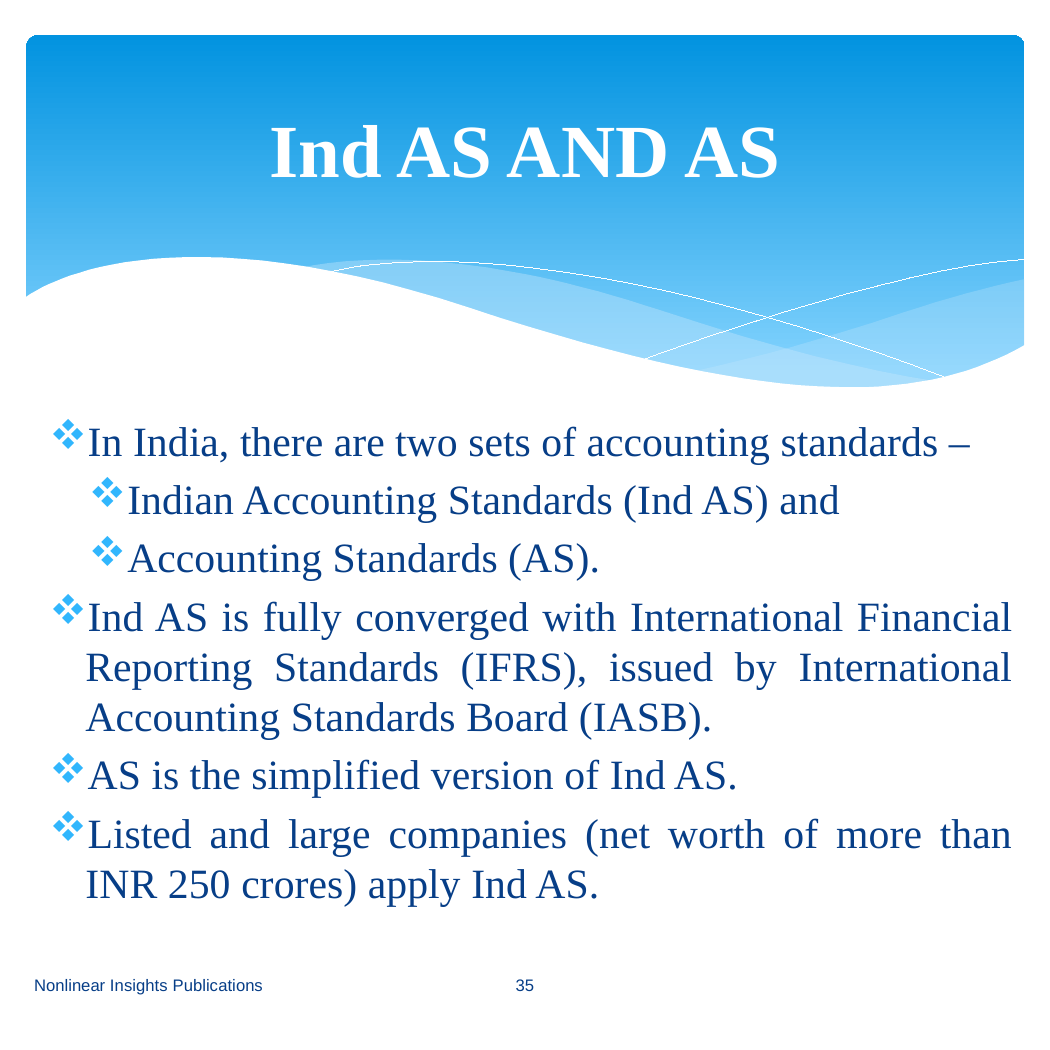

Ind AS AND AS
# In India, there are two sets of accounting standards –
Indian Accounting Standards (Ind AS) and
Accounting Standards (AS).
Ind AS is fully converged with International Financial Reporting Standards (IFRS), issued by International Accounting Standards Board (IASB).
AS is the simplified version of Ind AS.
Listed and large companies (net worth of more than INR 250 crores) apply Ind AS.
Nonlinear Insights Publications
35